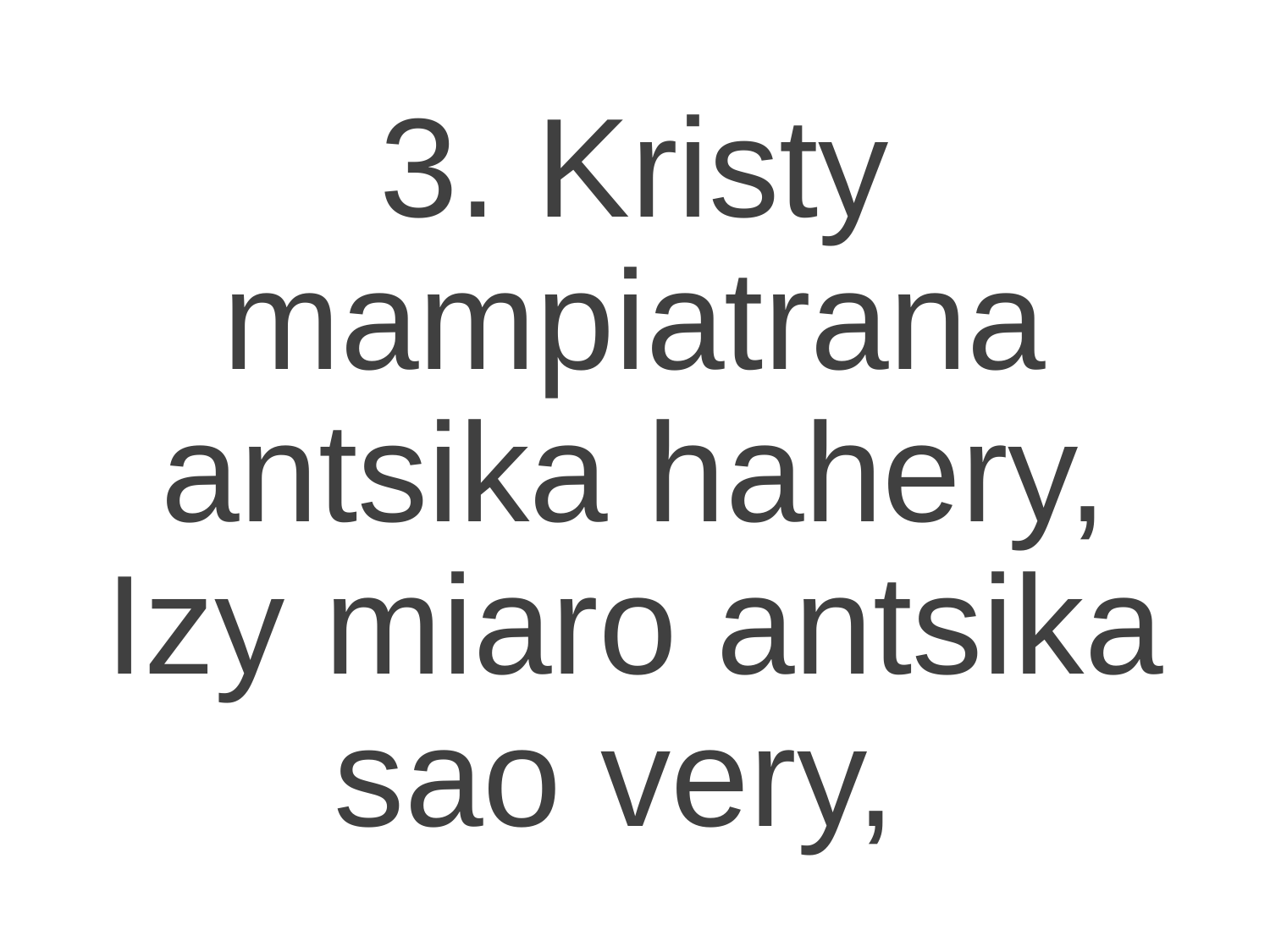

3. Kristy mampiatrana antsika hahery,
Izy miaro antsika sao very,